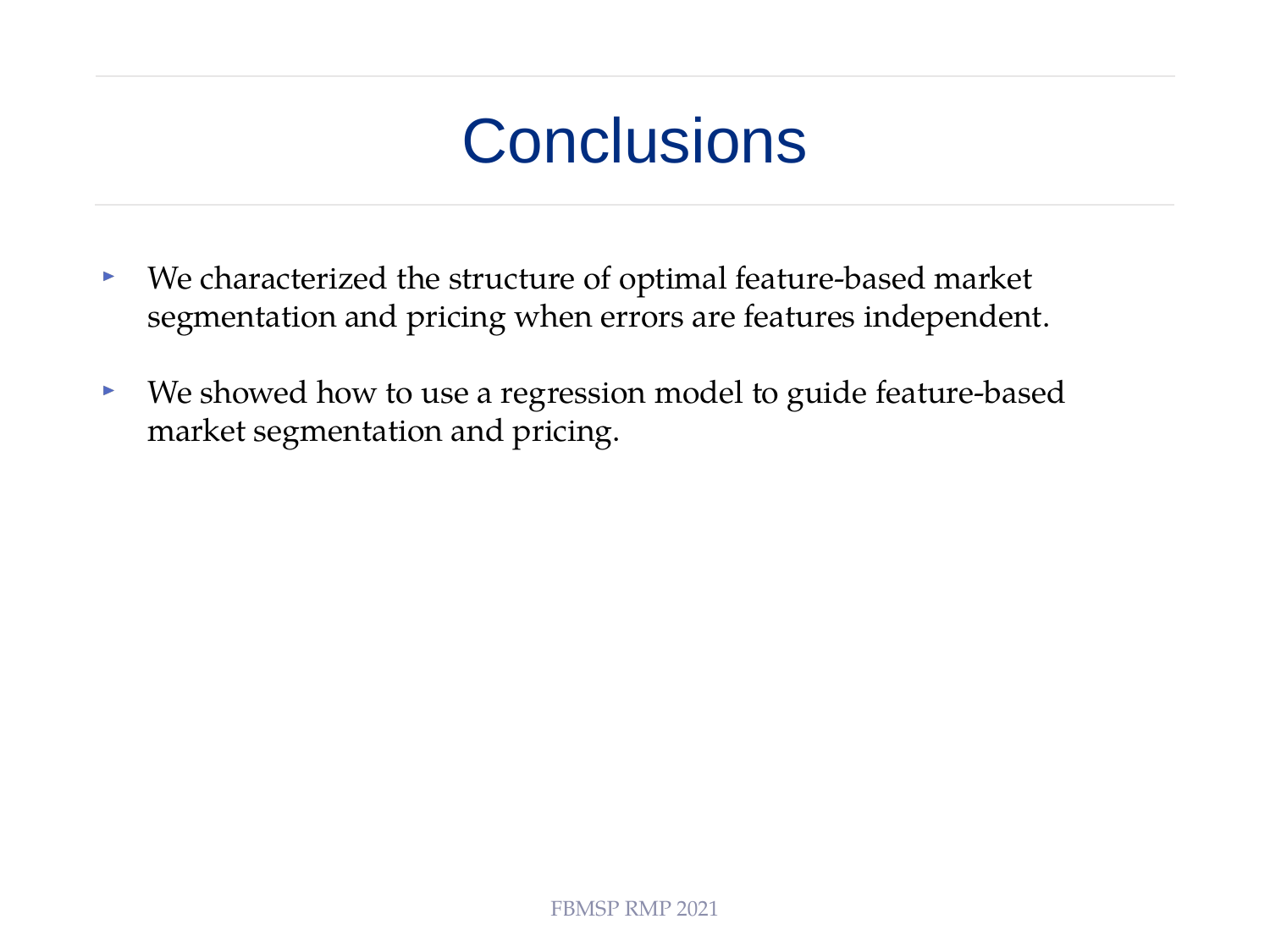

# Conclusions
We characterized the structure of optimal feature-based market segmentation and pricing when errors are features independent.

We showed how to use a regression model to guide feature-based market segmentation and pricing.

FBMSP RMP 2021